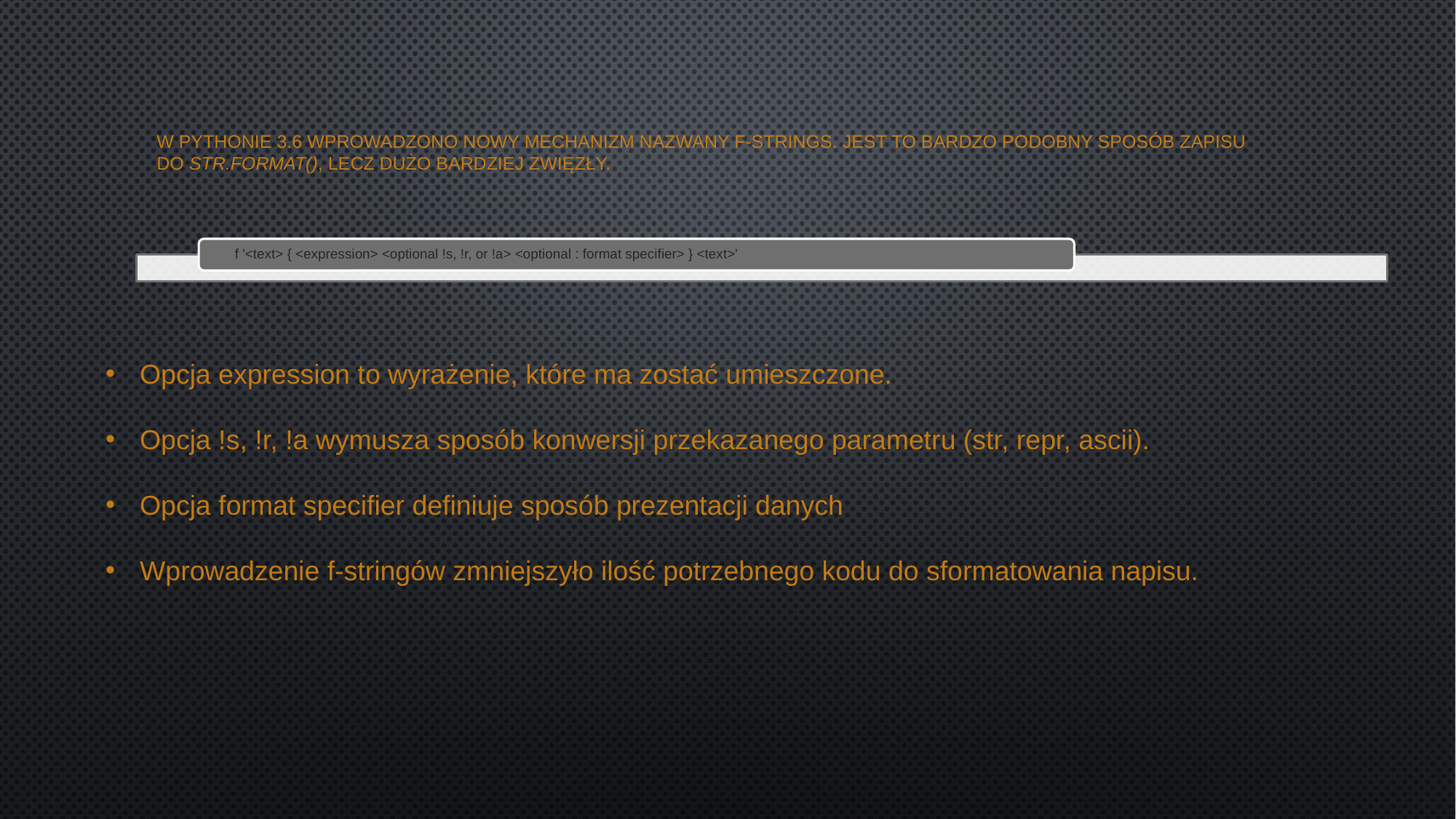

# W Pythonie 3.6 wprowadzono nowy mechanizm nazwany f-strings. Jest to bardzo podobny sposób zapisu do str.format(), lecz dużo bardziej zwięzły.
f '<text> { <expression> <optional !s, !r, or !a> <optional : format specifier> } <text>'
Opcja expression to wyrażenie, które ma zostać umieszczone.

Opcja !s, !r, !a wymusza sposób konwersji przekazanego parametru (str, repr, ascii).

Opcja format specifier definiuje sposób prezentacji danych

Wprowadzenie f-stringów zmniejszyło ilość potrzebnego kodu do sformatowania napisu.